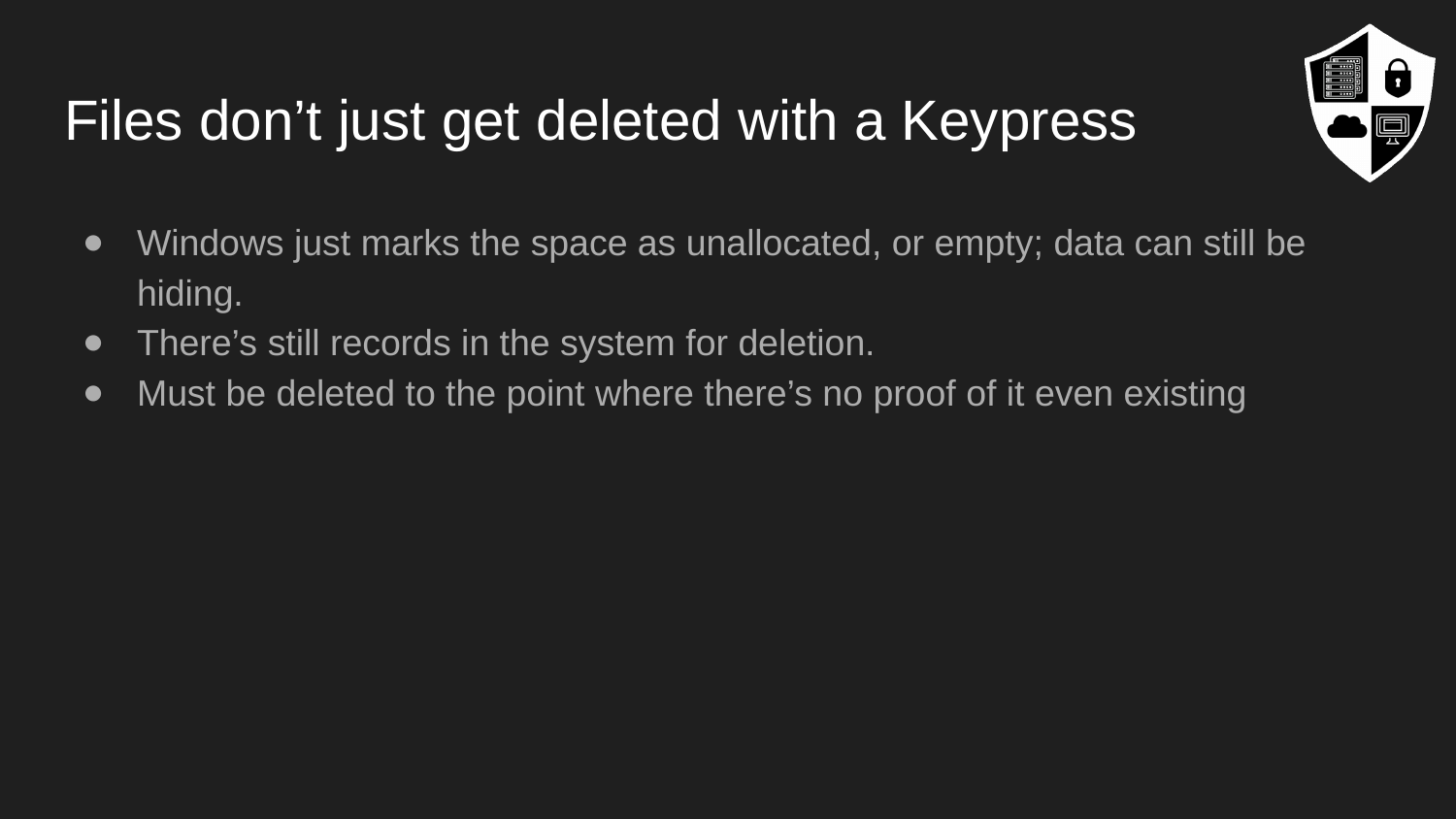

# Files don’t just get deleted with a Keypress
Windows just marks the space as unallocated, or empty; data can still be hiding.
There’s still records in the system for deletion.
Must be deleted to the point where there’s no proof of it even existing